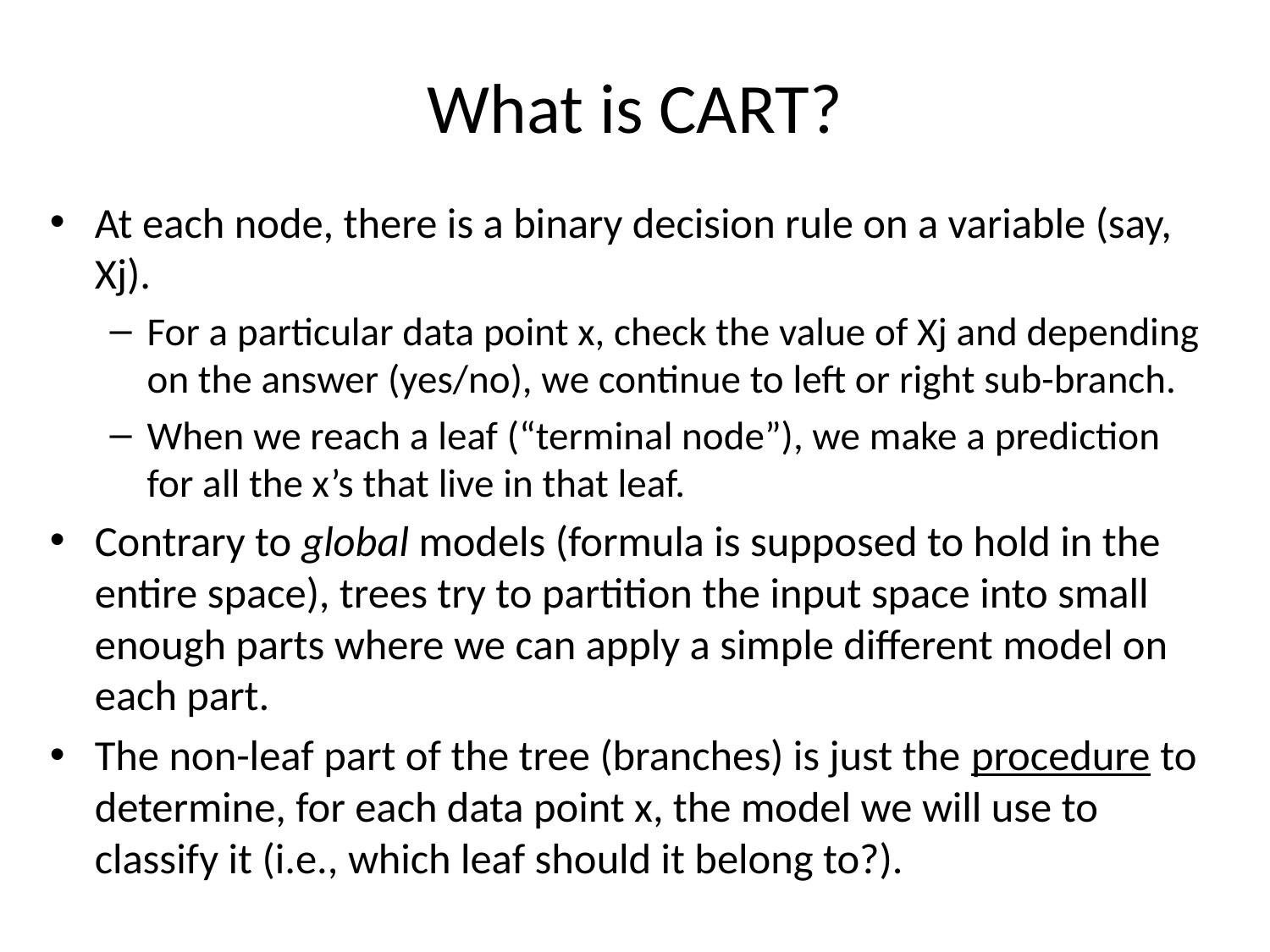

# What is CART?
At each node, there is a binary decision rule on a variable (say, Xj).
For a particular data point x, check the value of Xj and depending on the answer (yes/no), we continue to left or right sub-branch.
When we reach a leaf (“terminal node”), we make a prediction for all the x’s that live in that leaf.
Contrary to global models (formula is supposed to hold in the entire space), trees try to partition the input space into small enough parts where we can apply a simple different model on each part.
The non-leaf part of the tree (branches) is just the procedure to determine, for each data point x, the model we will use to classify it (i.e., which leaf should it belong to?).